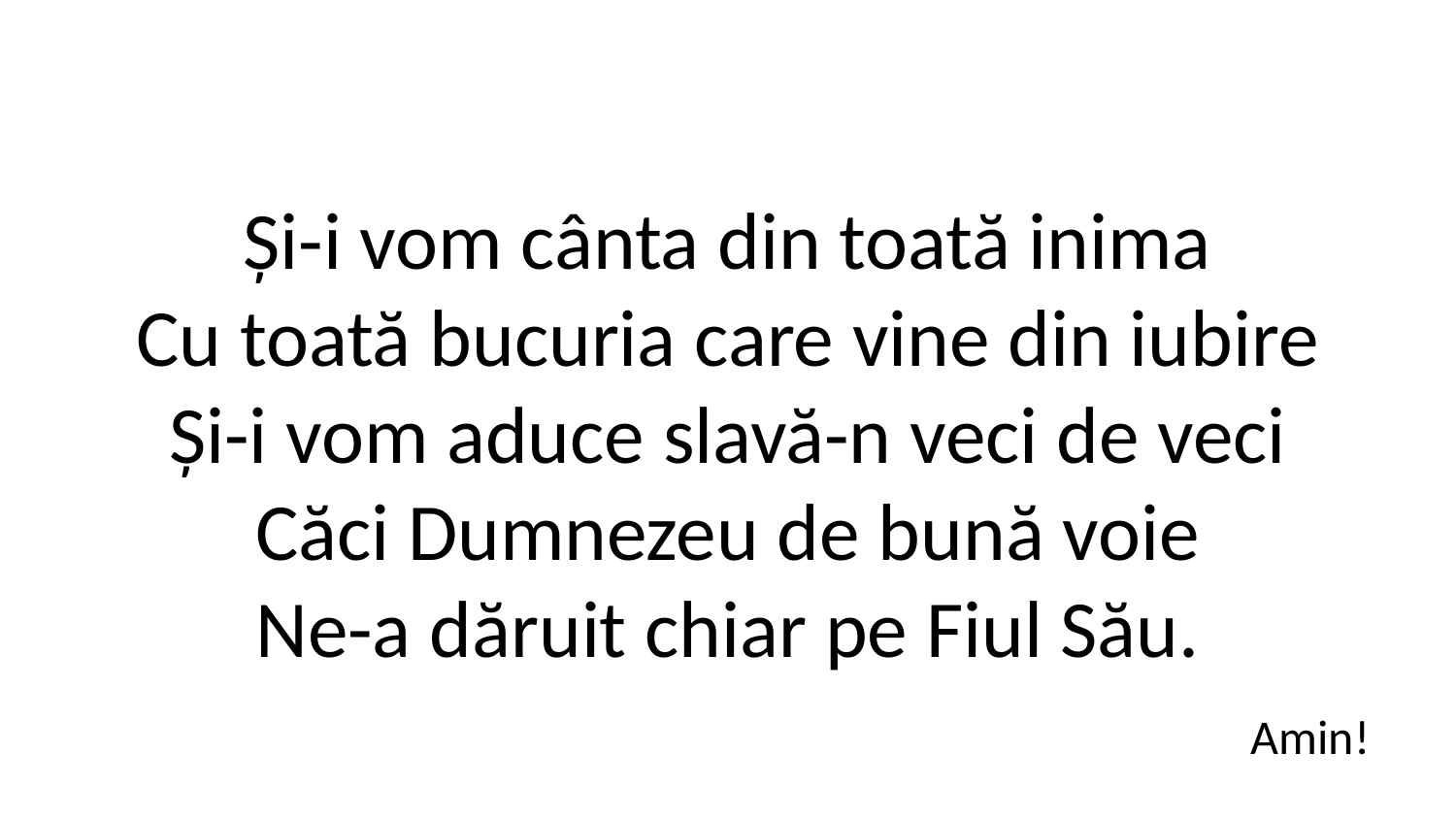

Și-i vom cânta din toată inima
Cu toată bucuria care vine din iubire
Și-i vom aduce slavă-n veci de veci
Căci Dumnezeu de bună voie
Ne-a dăruit chiar pe Fiul Său.

Amin!